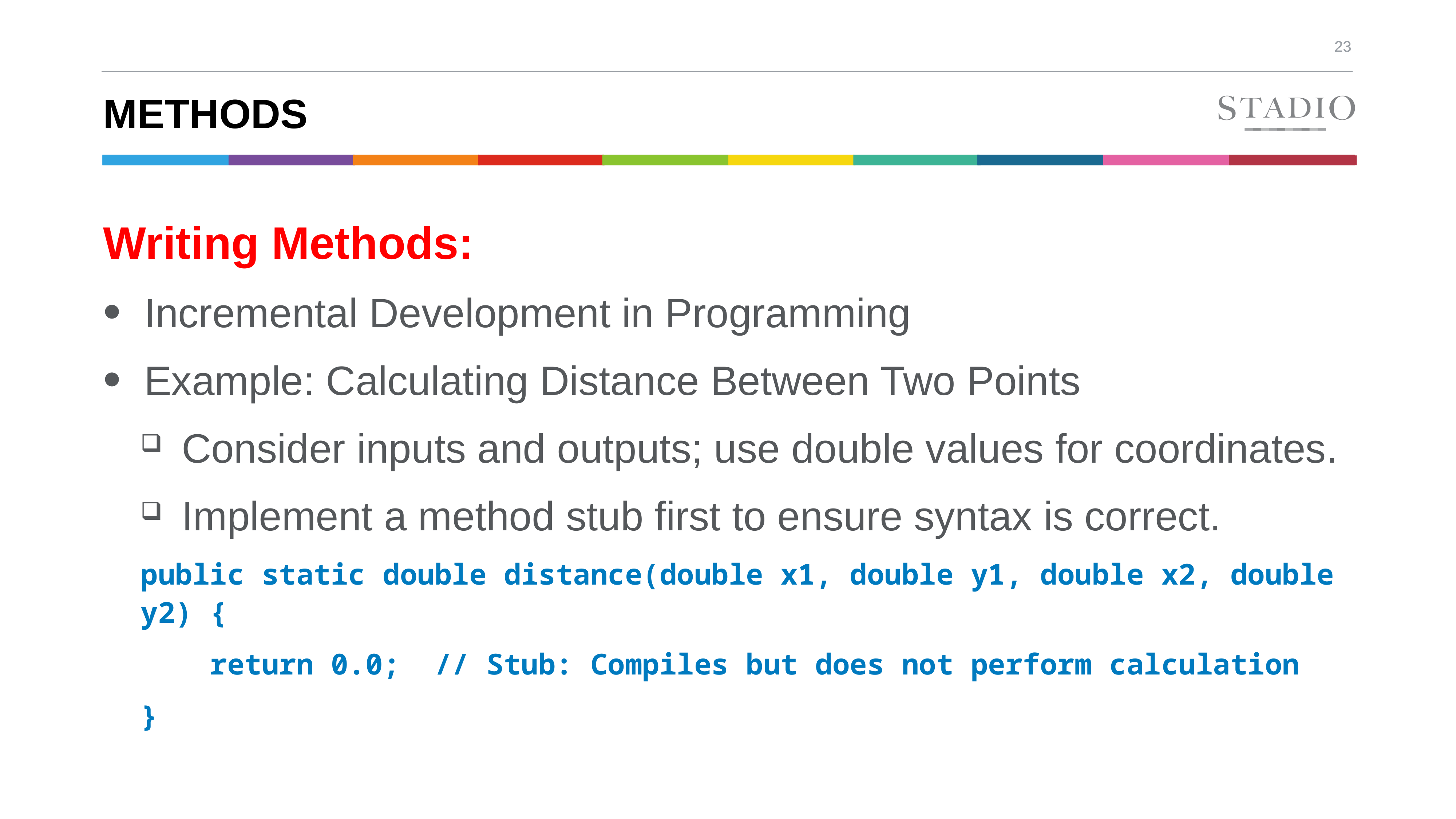

# methods

Writing Methods:
Incremental Development in Programming
Example: Calculating Distance Between Two Points
Consider inputs and outputs; use double values for coordinates.
Implement a method stub first to ensure syntax is correct.
public static double distance(double x1, double y1, double x2, double y2) {
    return 0.0;  // Stub: Compiles but does not perform calculation
}